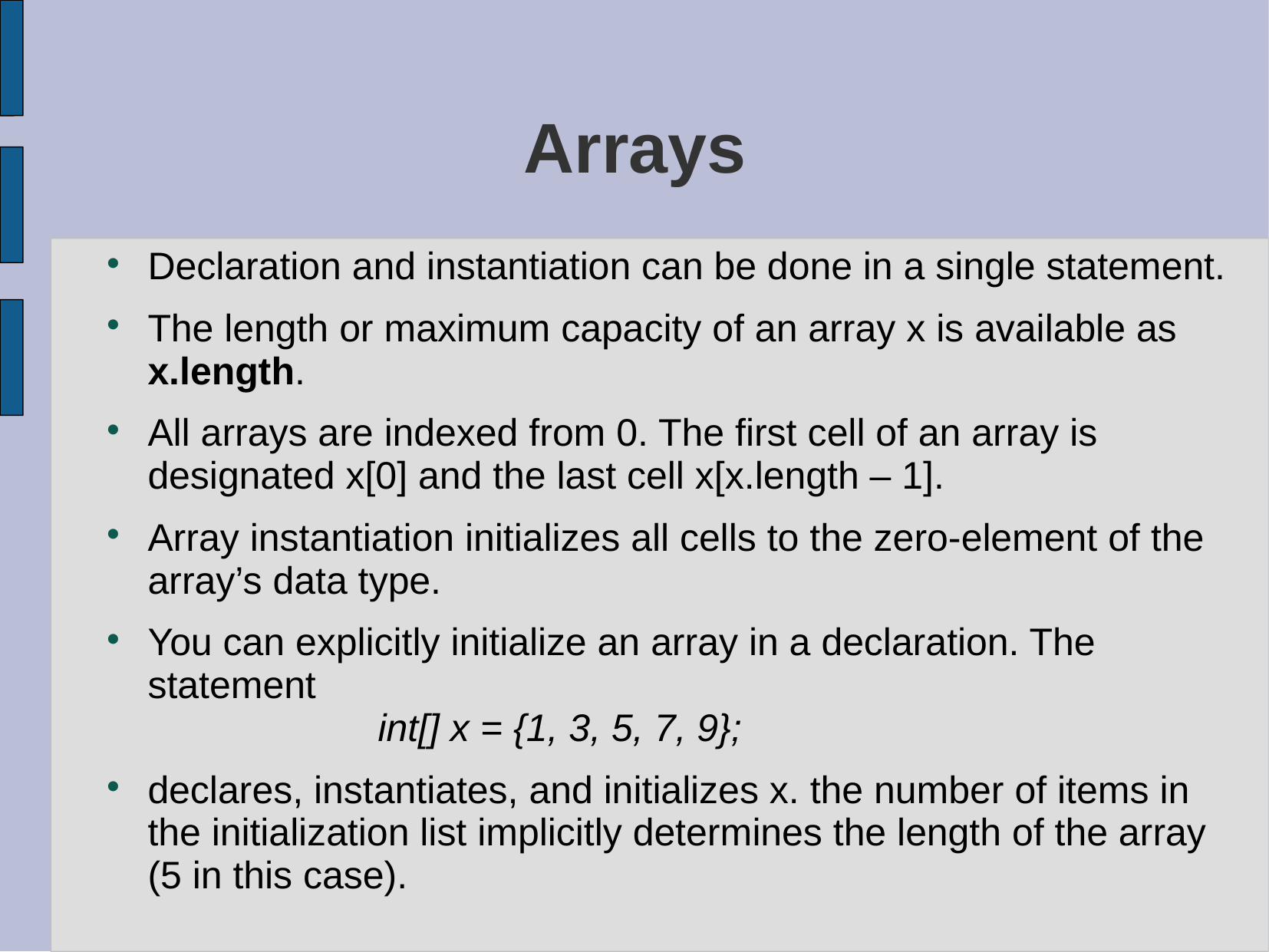

# Arrays
Declaration and instantiation can be done in a single statement.
The length or maximum capacity of an array x is available as x.length.
All arrays are indexed from 0. The first cell of an array is designated x[0] and the last cell x[x.length – 1].
Array instantiation initializes all cells to the zero-element of the array’s data type.
You can explicitly initialize an array in a declaration. The statement
			int[] x = {1, 3, 5, 7, 9};
declares, instantiates, and initializes x. the number of items in the initialization list implicitly determines the length of the array (5 in this case).